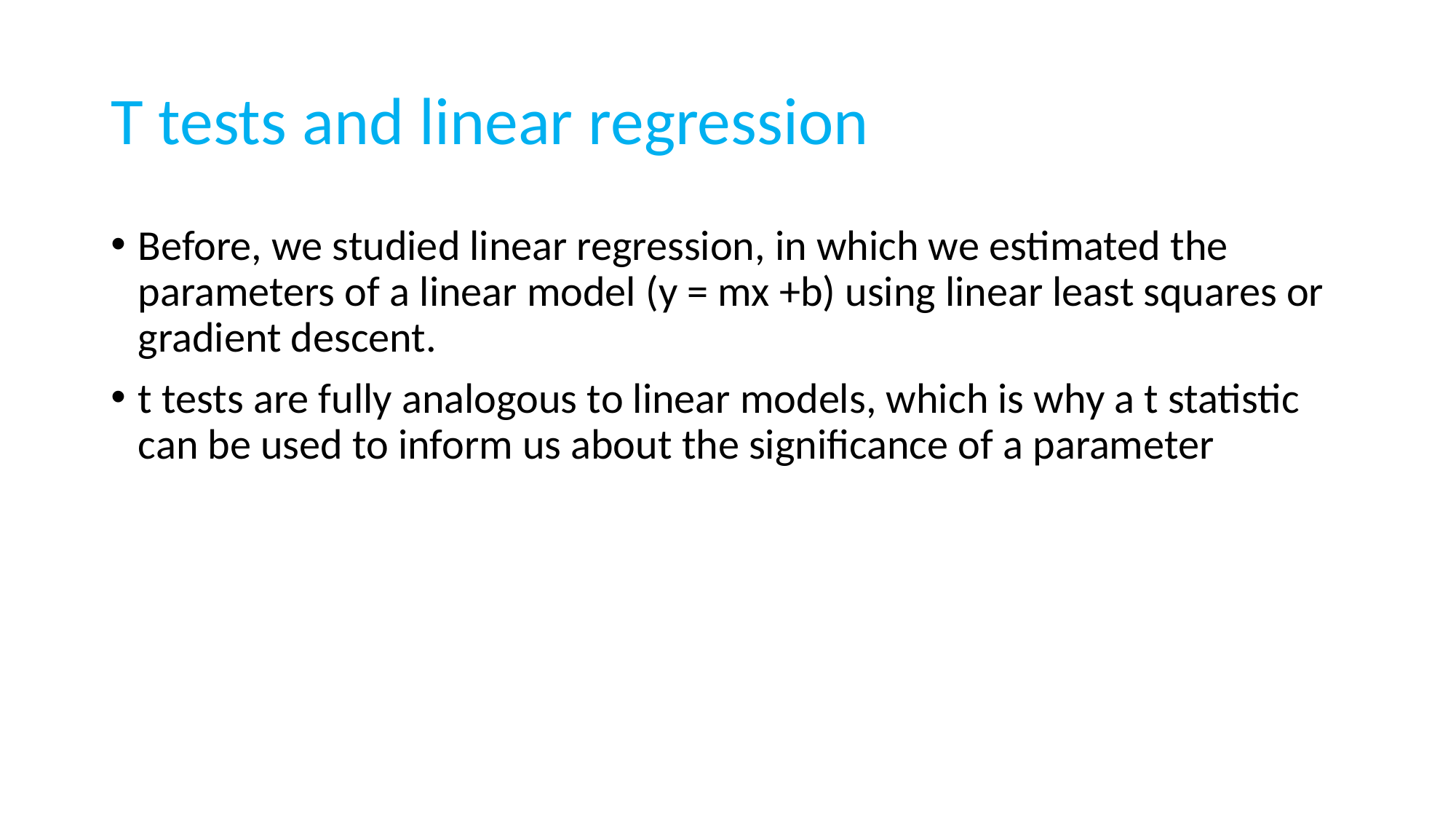

# T tests and linear regression
Before, we studied linear regression, in which we estimated the parameters of a linear model (y = mx +b) using linear least squares or gradient descent.
t tests are fully analogous to linear models, which is why a t statistic can be used to inform us about the significance of a parameter